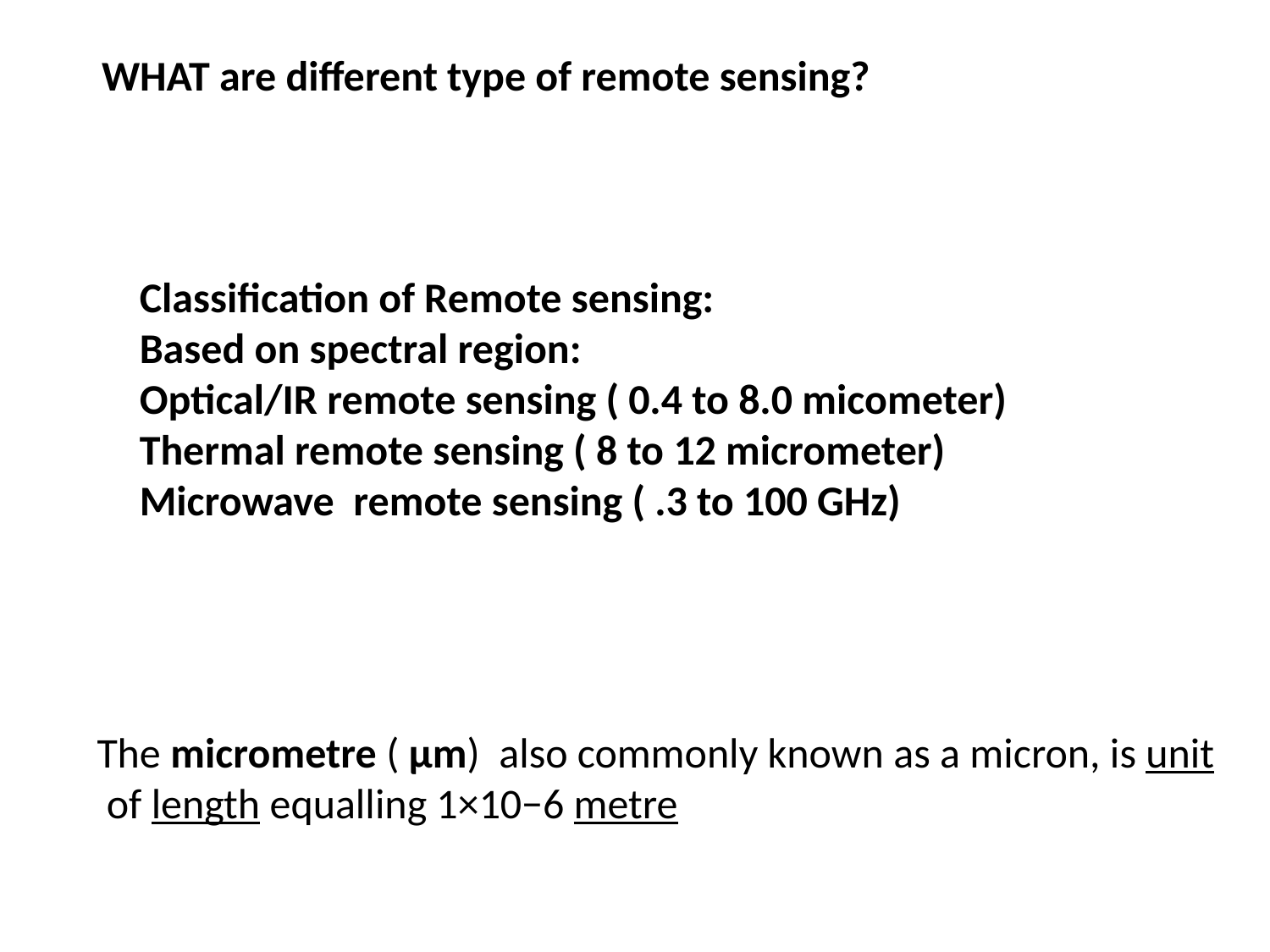

WHAT are different type of remote sensing?
Classification of Remote sensing:
Based on spectral region:
Optical/IR remote sensing ( 0.4 to 8.0 micometer)
Thermal remote sensing ( 8 to 12 micrometer)
Microwave  remote sensing ( .3 to 100 GHz)
The micrometre ( μm)  also commonly known as a micron, is unit of length equalling 1×10−6 metre